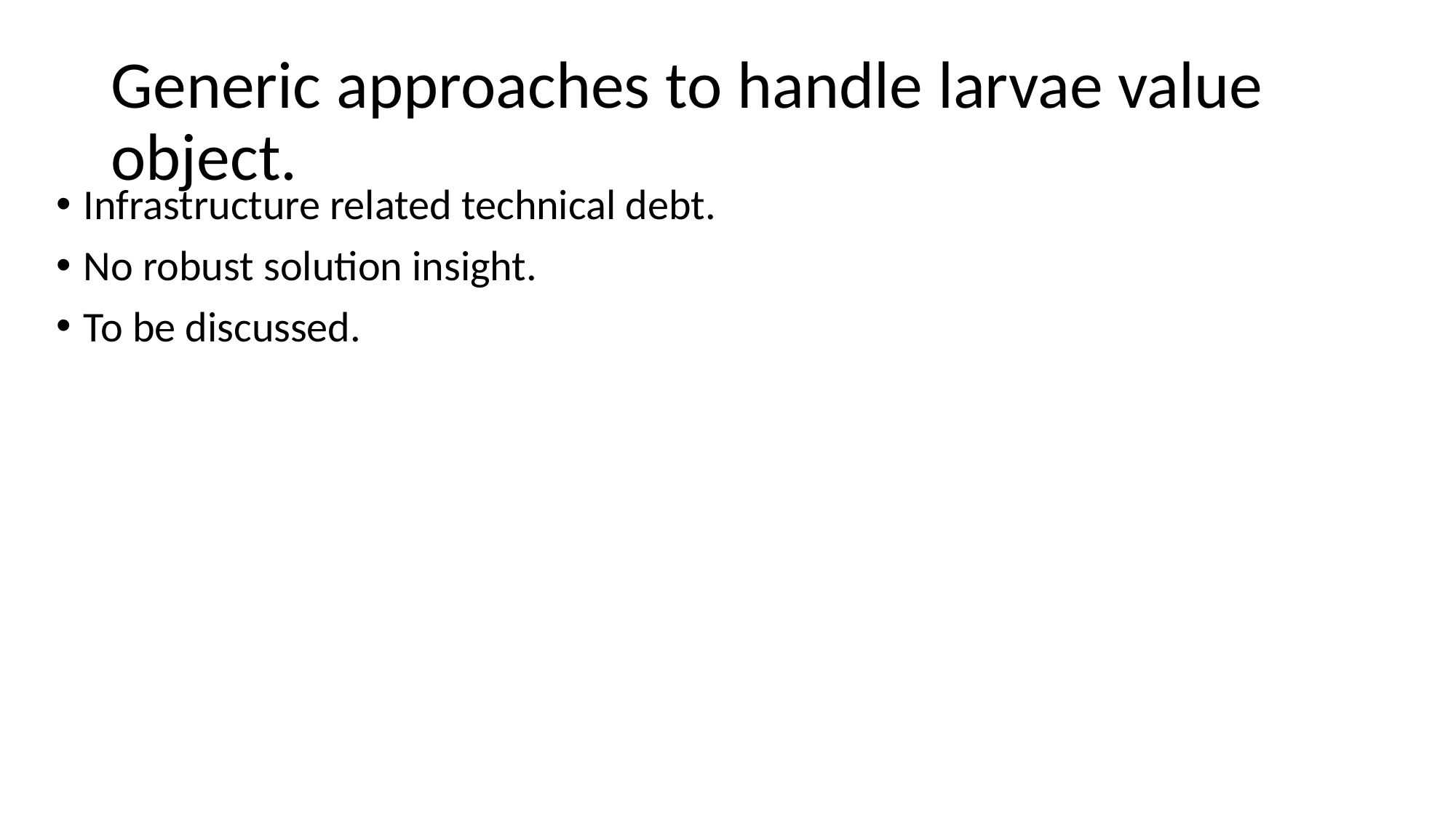

# Generic approaches to handle larvae value object.
Infrastructure related technical debt.
No robust solution insight.
To be discussed.